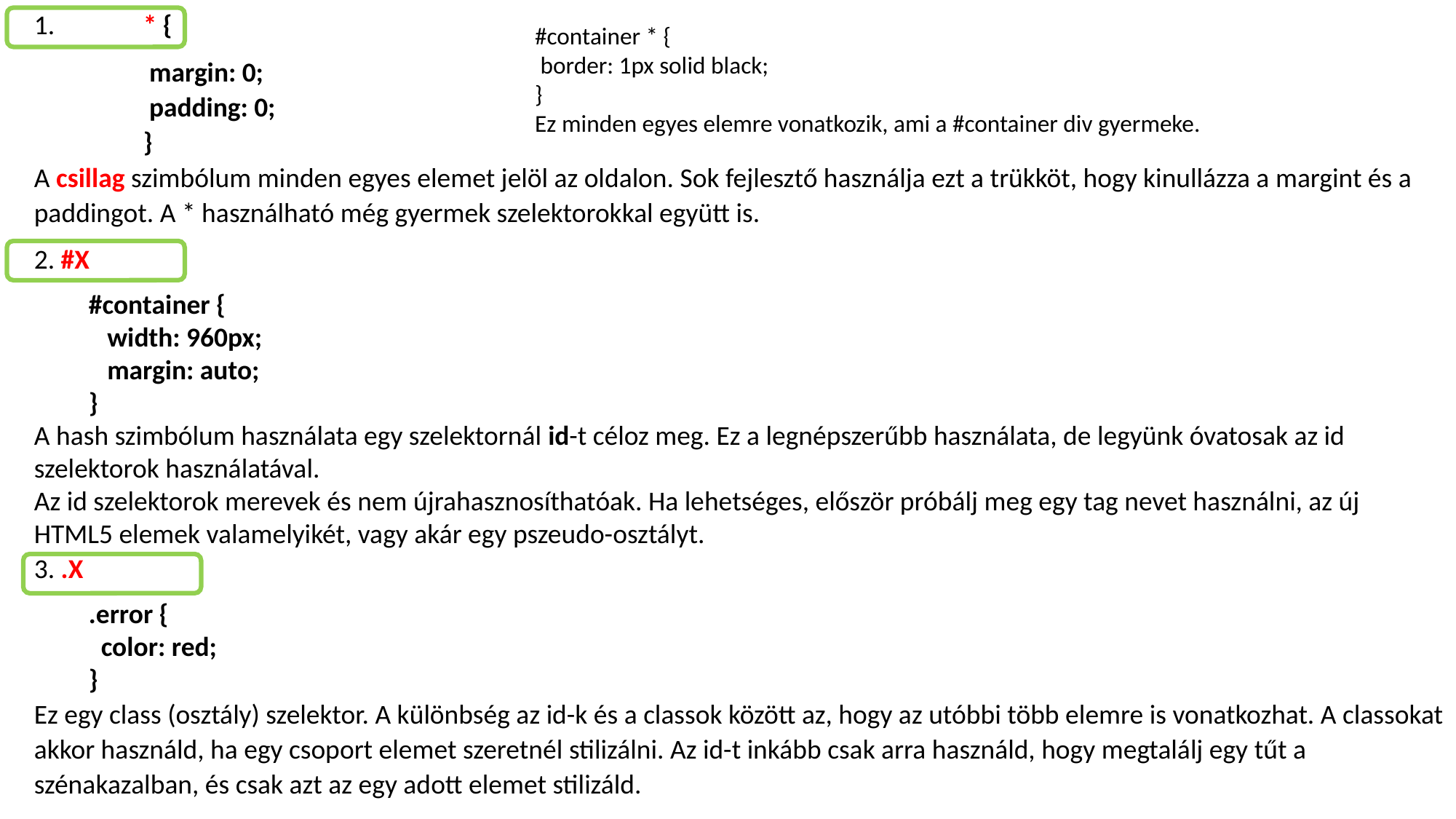

1.	* {
 margin: 0;
 padding: 0;
}
A csillag szimbólum minden egyes elemet jelöl az oldalon. Sok fejlesztő használja ezt a trükköt, hogy kinullázza a margint és a paddingot. A * használható még gyermek szelektorokkal együtt is.
2. #X
#container {
   width: 960px;
   margin: auto;
}
A hash szimbólum használata egy szelektornál id-t céloz meg. Ez a legnépszerűbb használata, de legyünk óvatosak az id szelektorok használatával.
Az id szelektorok merevek és nem újrahasznosíthatóak. Ha lehetséges, először próbálj meg egy tag nevet használni, az új HTML5 elemek valamelyikét, vagy akár egy pszeudo-osztályt.
3. .X
.error {
  color: red;
}
Ez egy class (osztály) szelektor. A különbség az id-k és a classok között az, hogy az utóbbi több elemre is vonatkozhat. A classokat akkor használd, ha egy csoport elemet szeretnél stilizálni. Az id-t inkább csak arra használd, hogy megtalálj egy tűt a szénakazalban, és csak azt az egy adott elemet stilizáld.

#container * {
 border: 1px solid black;
}
Ez minden egyes elemre vonatkozik, ami a #container div gyermeke.